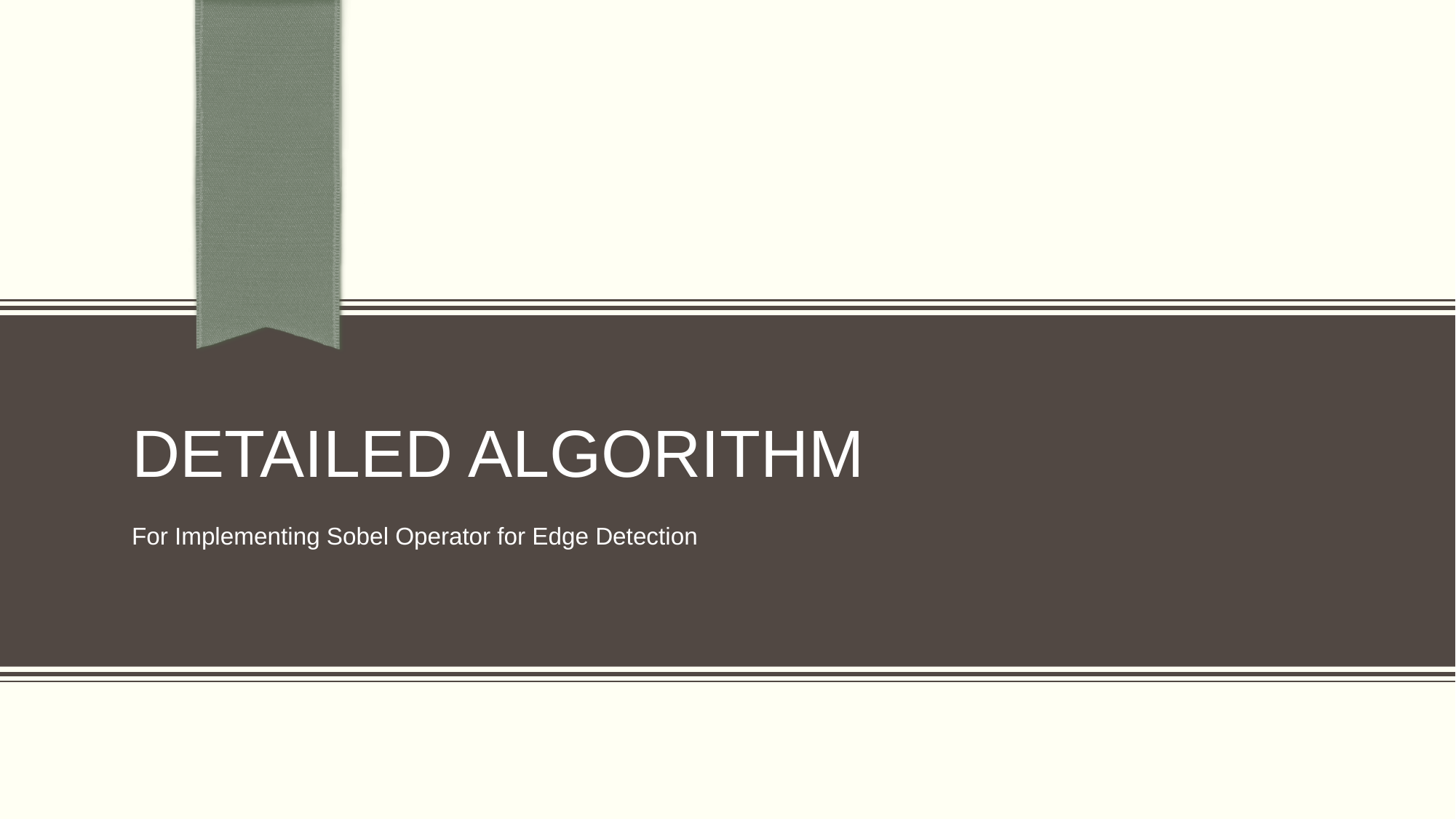

# Detailed Algorithm
For Implementing Sobel Operator for Edge Detection